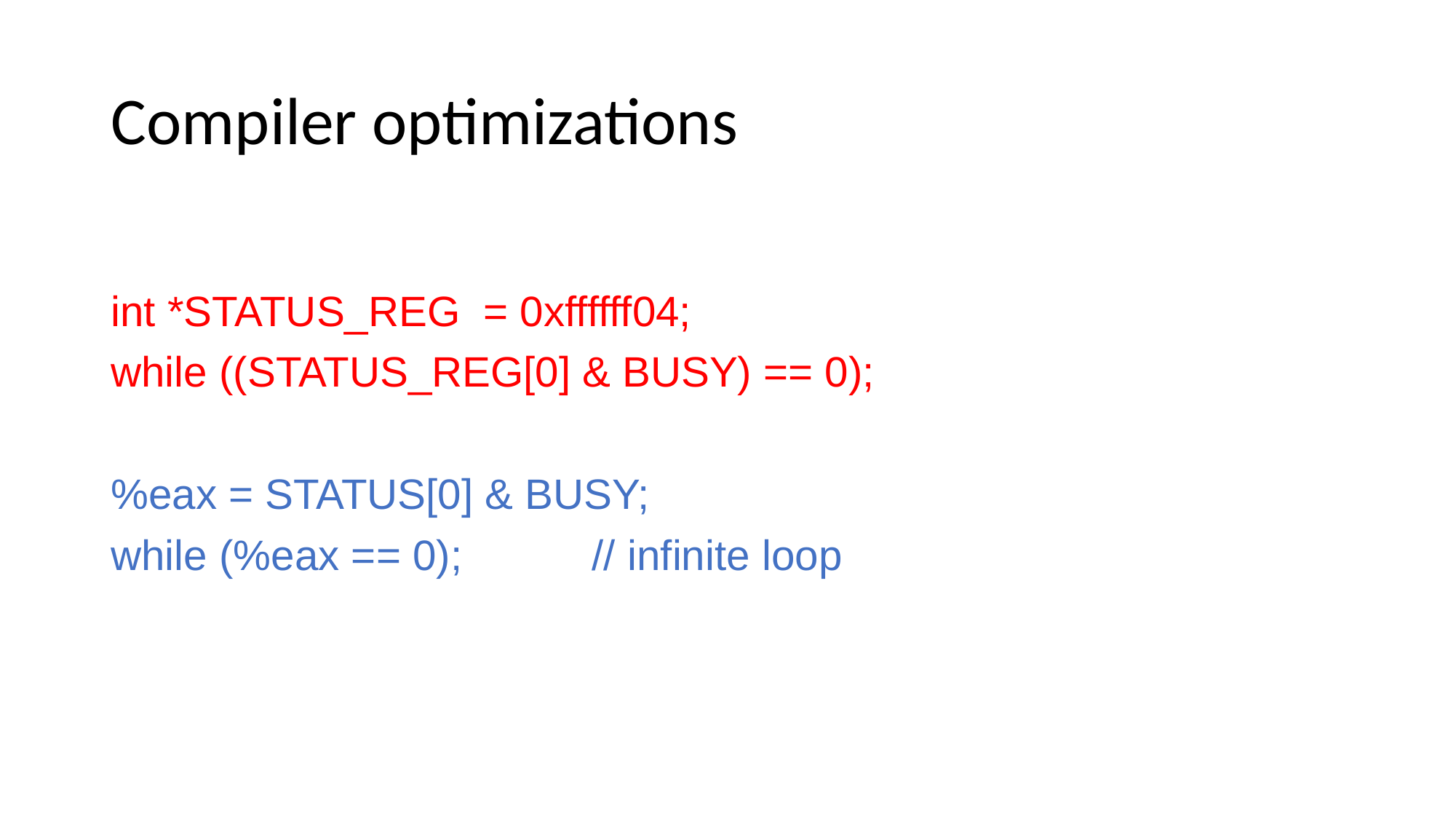

# Compiler optimizations

int *STATUS_REG  = 0xffffff04;
while ((STATUS_REG[0] & BUSY) == 0);

%eax = STATUS[0] & BUSY;
while (%eax == 0);           // infinite loop